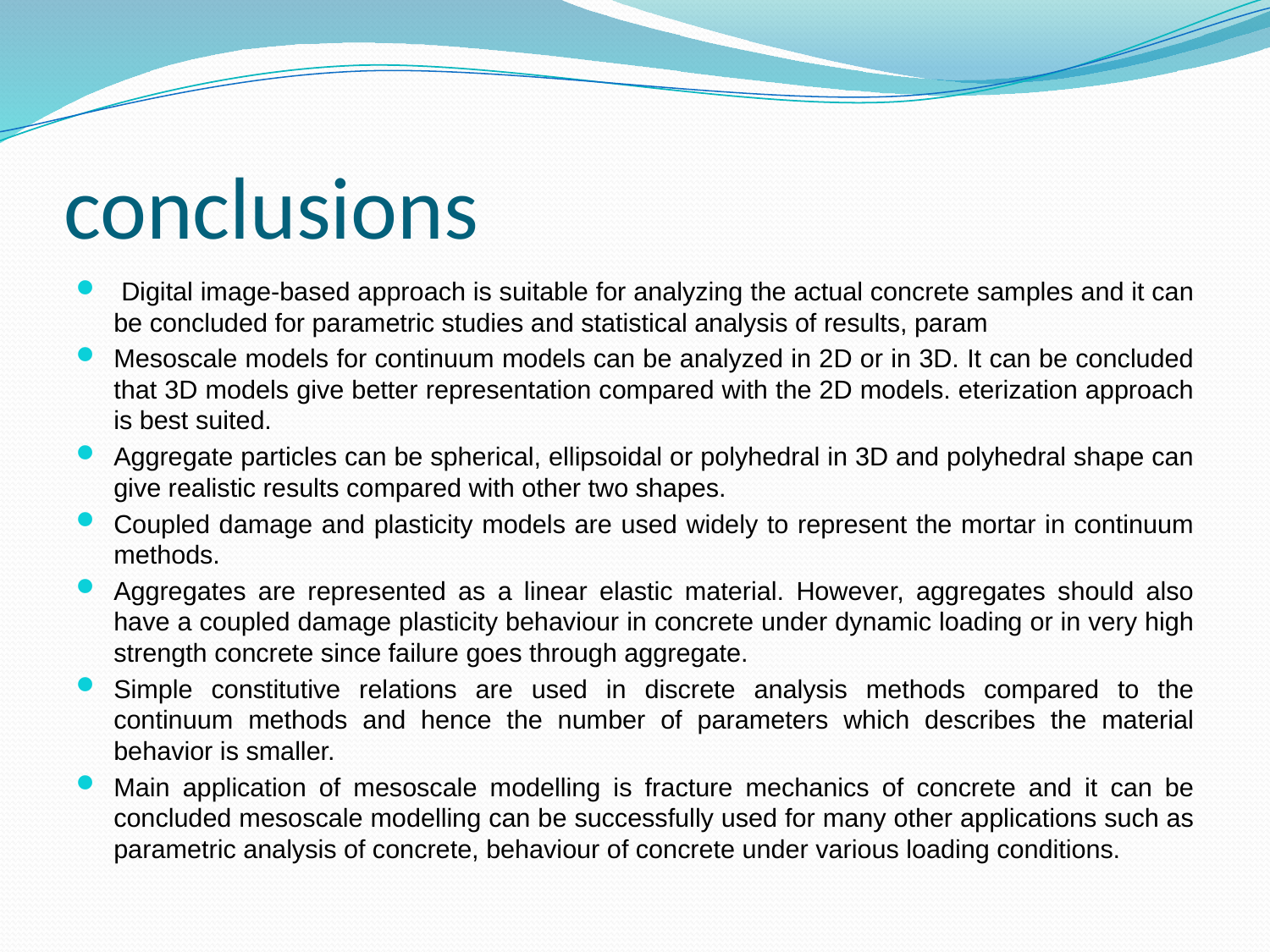

# conclusions
 Digital image-based approach is suitable for analyzing the actual concrete samples and it can be concluded for parametric studies and statistical analysis of results, param
Mesoscale models for continuum models can be analyzed in 2D or in 3D. It can be concluded that 3D models give better representation compared with the 2D models. eterization approach is best suited.
Aggregate particles can be spherical, ellipsoidal or polyhedral in 3D and polyhedral shape can give realistic results compared with other two shapes.
Coupled damage and plasticity models are used widely to represent the mortar in continuum methods.
Aggregates are represented as a linear elastic material. However, aggregates should also have a coupled damage plasticity behaviour in concrete under dynamic loading or in very high strength concrete since failure goes through aggregate.
Simple constitutive relations are used in discrete analysis methods compared to the continuum methods and hence the number of parameters which describes the material behavior is smaller.
Main application of mesoscale modelling is fracture mechanics of concrete and it can be concluded mesoscale modelling can be successfully used for many other applications such as parametric analysis of concrete, behaviour of concrete under various loading conditions.